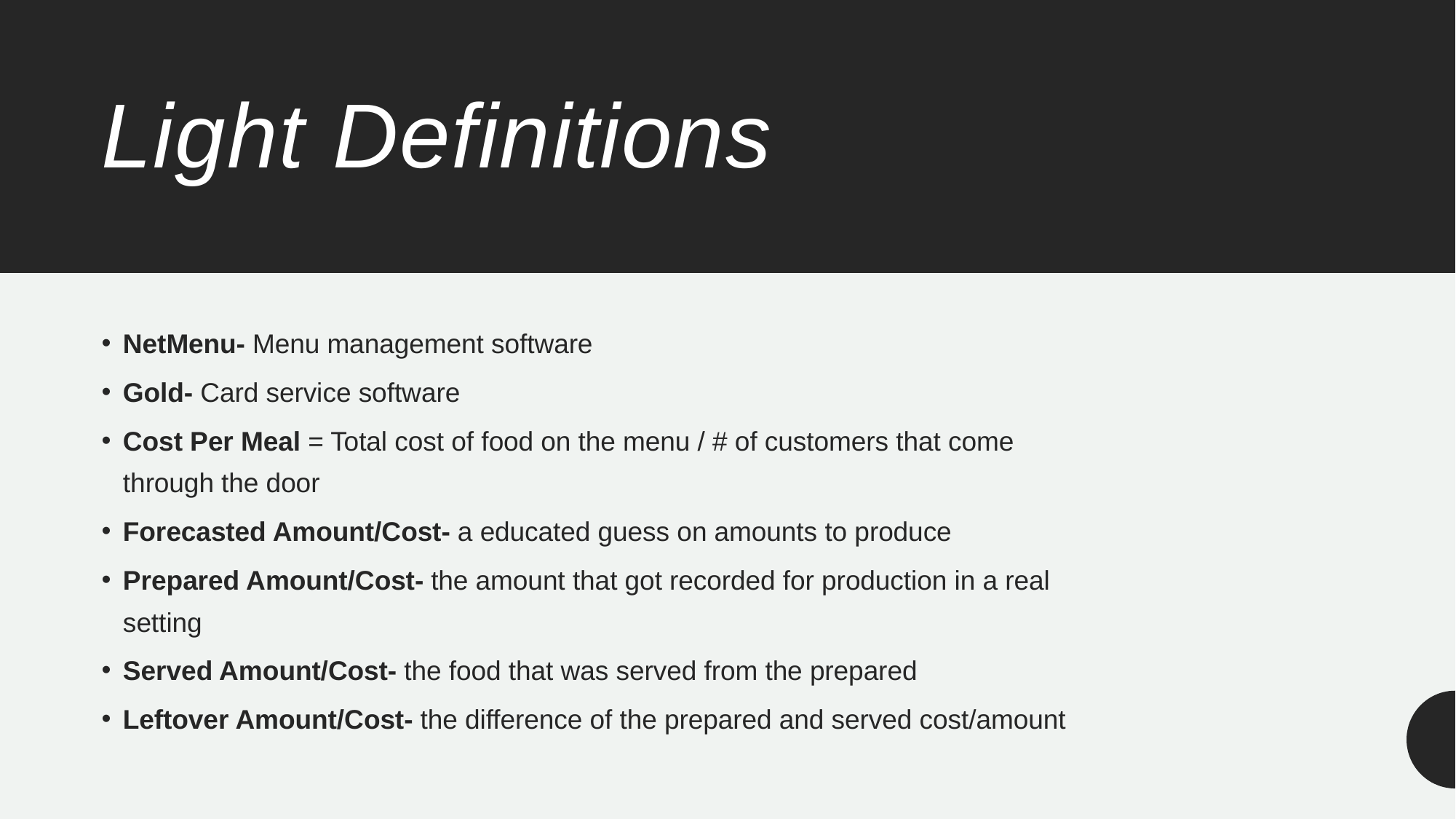

# Light Definitions
NetMenu- Menu management software
Gold- Card service software
Cost Per Meal = Total cost of food on the menu / # of customers that come through the door
Forecasted Amount/Cost- a educated guess on amounts to produce
Prepared Amount/Cost- the amount that got recorded for production in a real setting
Served Amount/Cost- the food that was served from the prepared
Leftover Amount/Cost- the difference of the prepared and served cost/amount